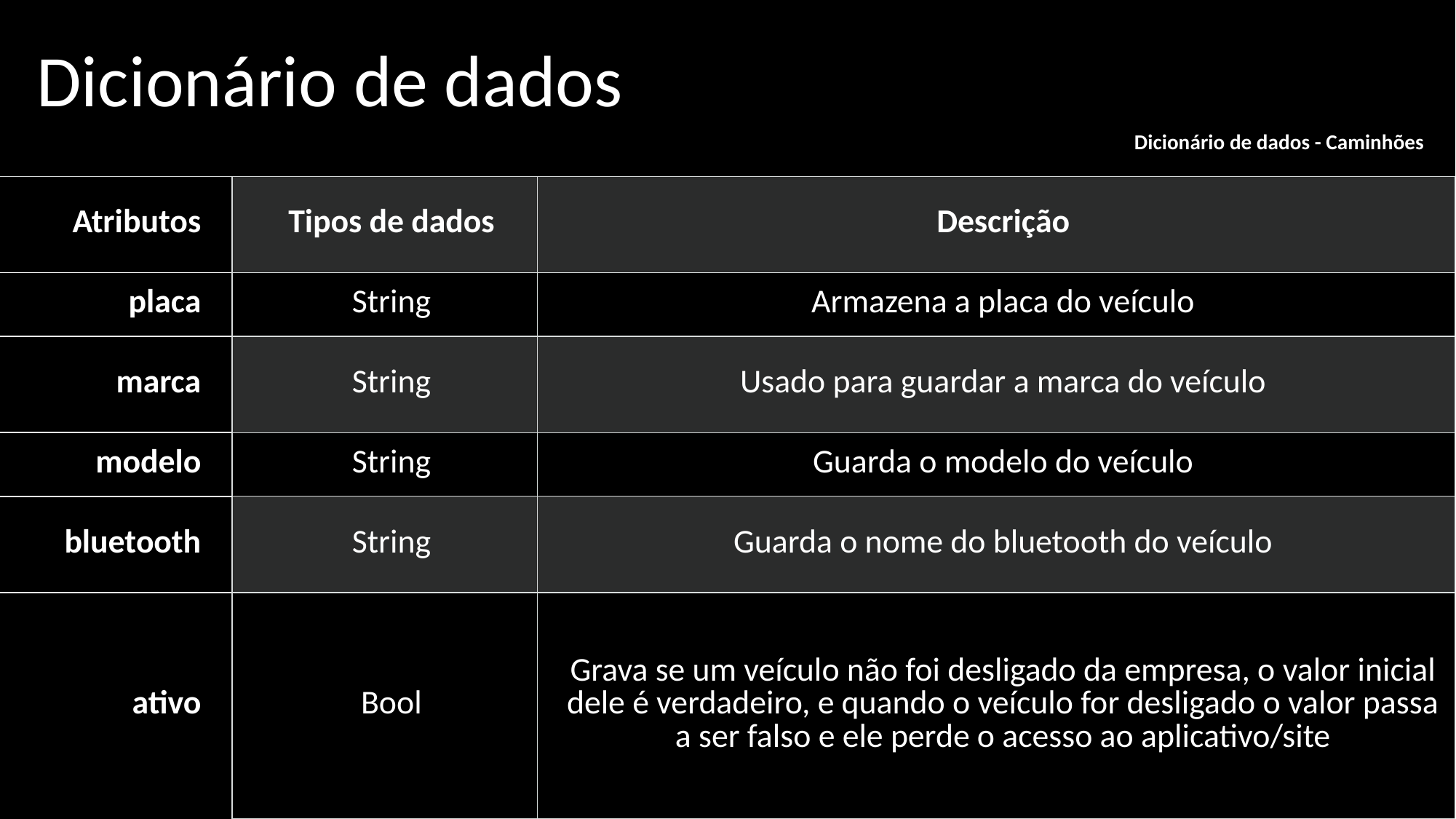

Dicionário de dados
| Dicionário de dados - Caminhões |  |  |
| --- | --- | --- |
| Atributos | Tipos de dados | Descrição |
| placa | String | Armazena a placa do veículo |
| marca | String | Usado para guardar a marca do veículo |
| modelo | String | Guarda o modelo do veículo |
| bluetooth | String | Guarda o nome do bluetooth do veículo |
| ativo | Bool | Grava se um veículo não foi desligado da empresa, o valor inicial dele é verdadeiro, e quando o veículo for desligado o valor passa a ser falso e ele perde o acesso ao aplicativo/site |